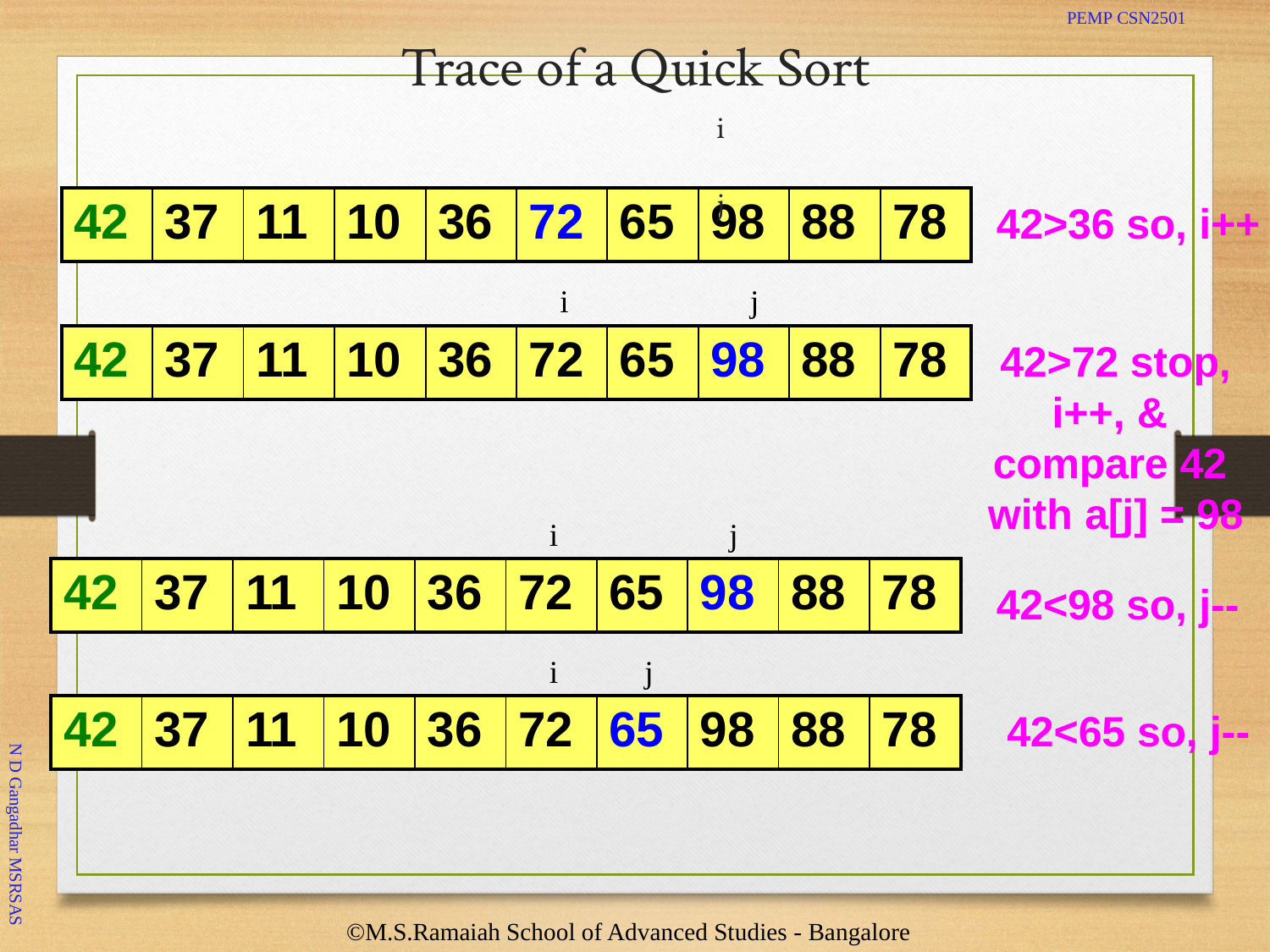

PEMP CSN2501
# Trace of a Quick Sort
i	j
| 42 | 37 | 11 | 10 | 36 | 72 | 65 | 98 | 88 | 78 |
| --- | --- | --- | --- | --- | --- | --- | --- | --- | --- |
42>36 so, i++
i
j
| 42 | 37 | 11 | 10 | 36 | 72 | 65 | 98 | 88 | 78 |
| --- | --- | --- | --- | --- | --- | --- | --- | --- | --- |
42>72 stop,  i++, &  compare 42  with a[j] = 98
i
j
| 42 | 37 | 11 | 10 | 36 | 72 | 65 | 98 | 88 | 78 |
| --- | --- | --- | --- | --- | --- | --- | --- | --- | --- |
42<98 so, j--
i
j
| 42 | 37 | 11 | 10 | 36 | 72 | 65 | 98 | 88 | 78 |
| --- | --- | --- | --- | --- | --- | --- | --- | --- | --- |
42<65 so, j--
N D Gangadhar MSRSAS
19
©M.S.Ramaiah School of Advanced Studies - Bangalore